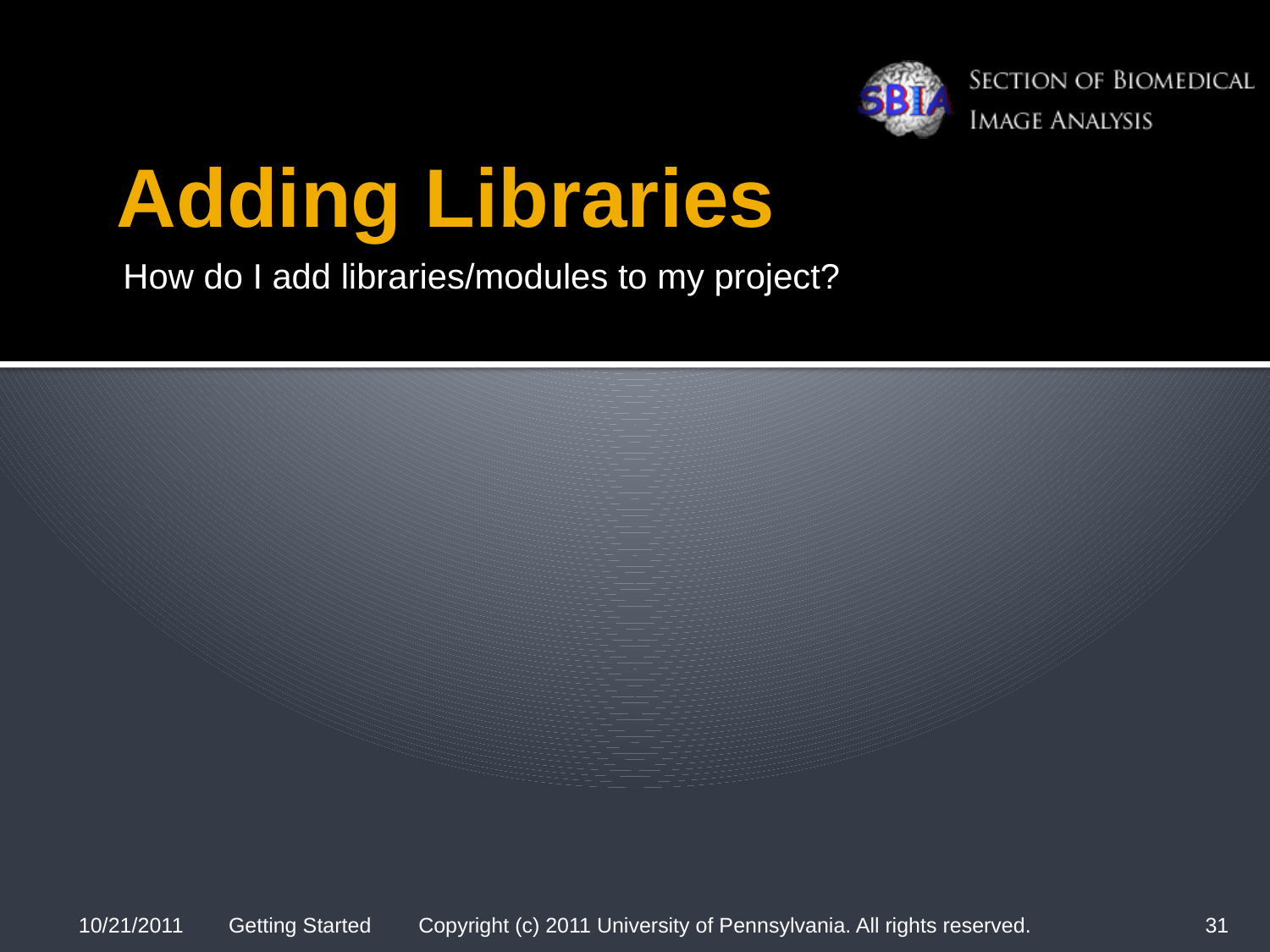

# Adding Libraries
How do I add libraries/modules to my project?
10/21/2011
Getting Started        Copyright (c) 2011 University of Pennsylvania. All rights reserved.
31